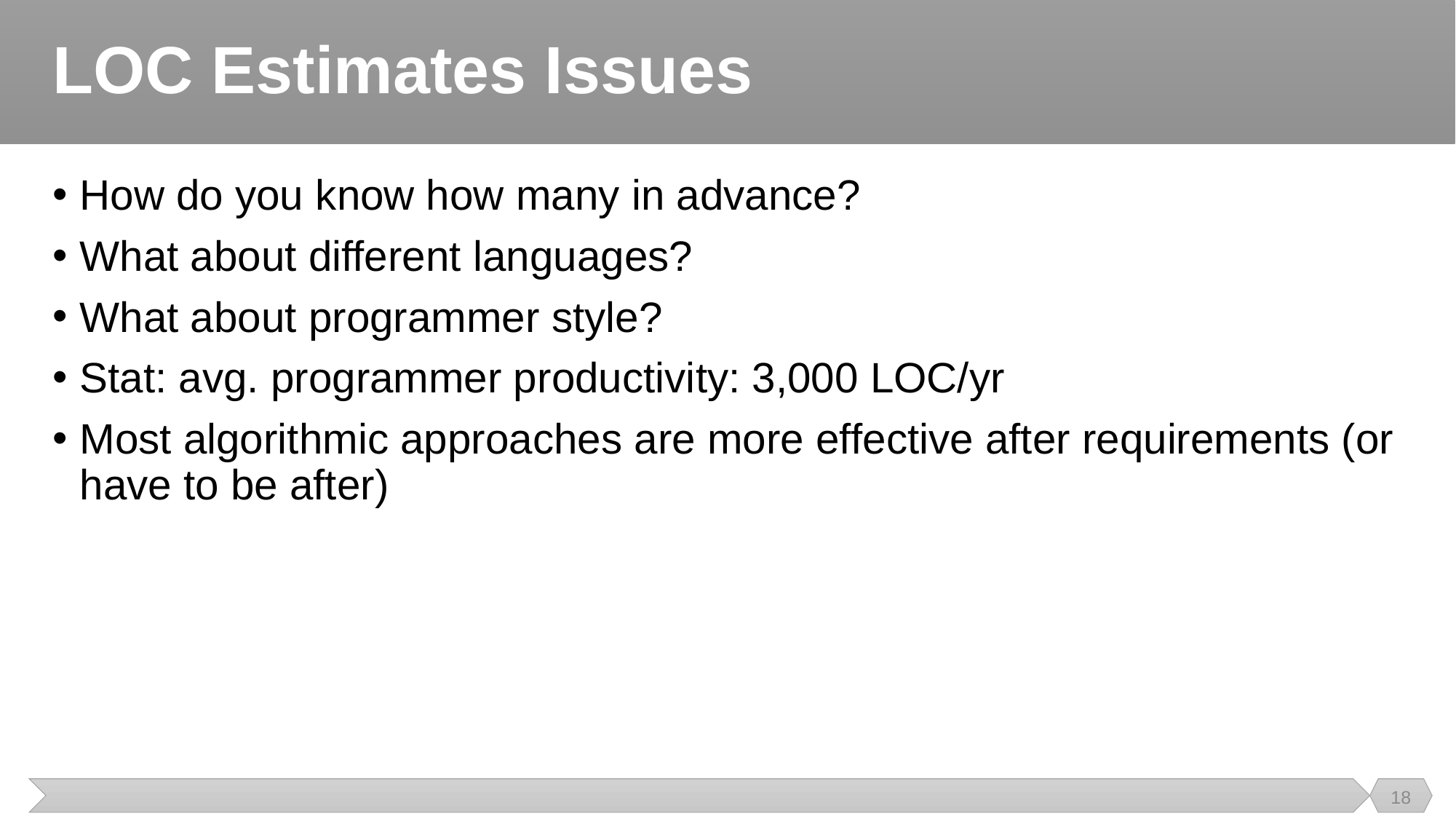

# LOC Estimates Issues
How do you know how many in advance?
What about different languages?
What about programmer style?
Stat: avg. programmer productivity: 3,000 LOC/yr
Most algorithmic approaches are more effective after requirements (or have to be after)
18